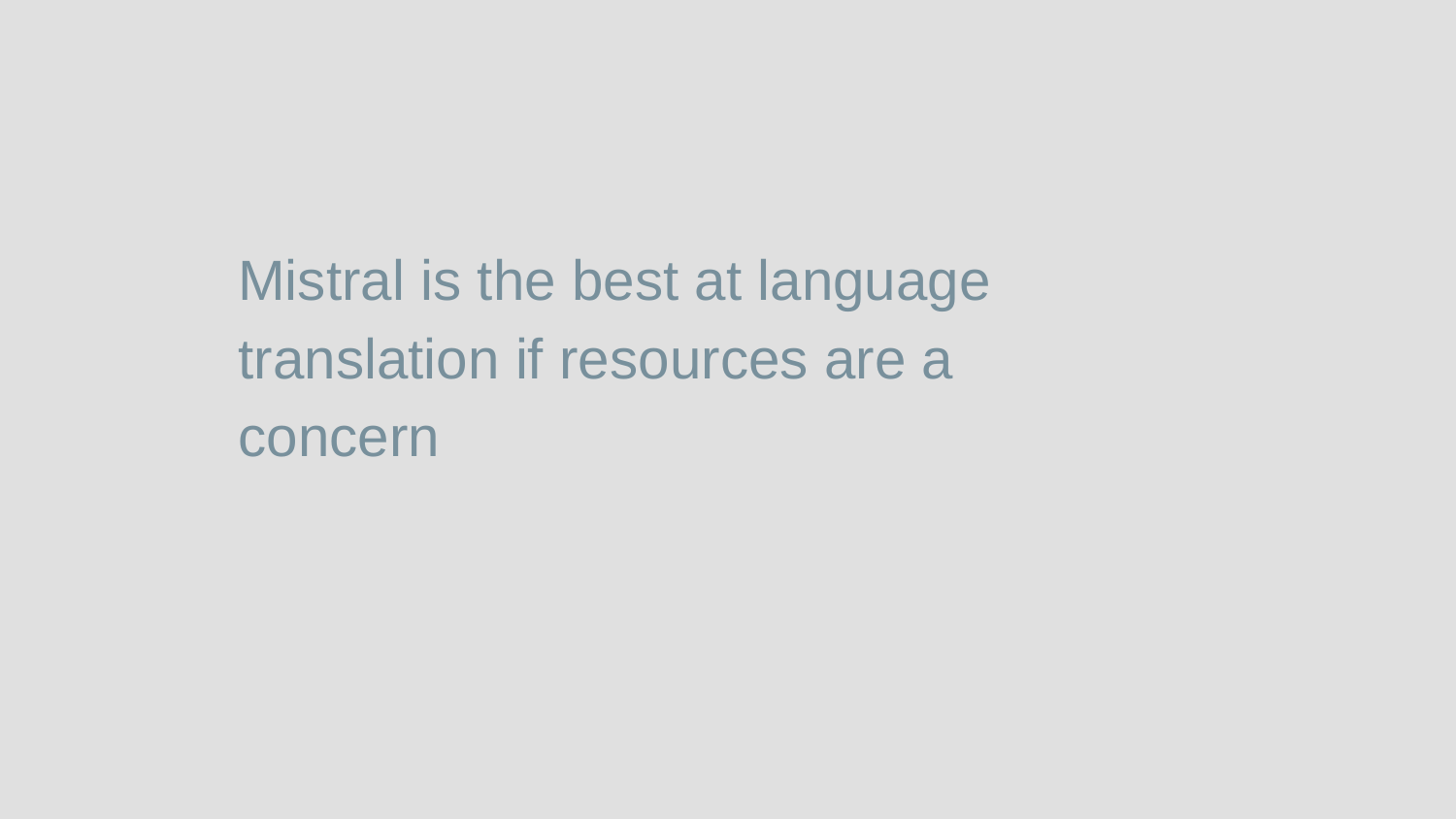

# Mistral is the best at language translation if resources are a concern